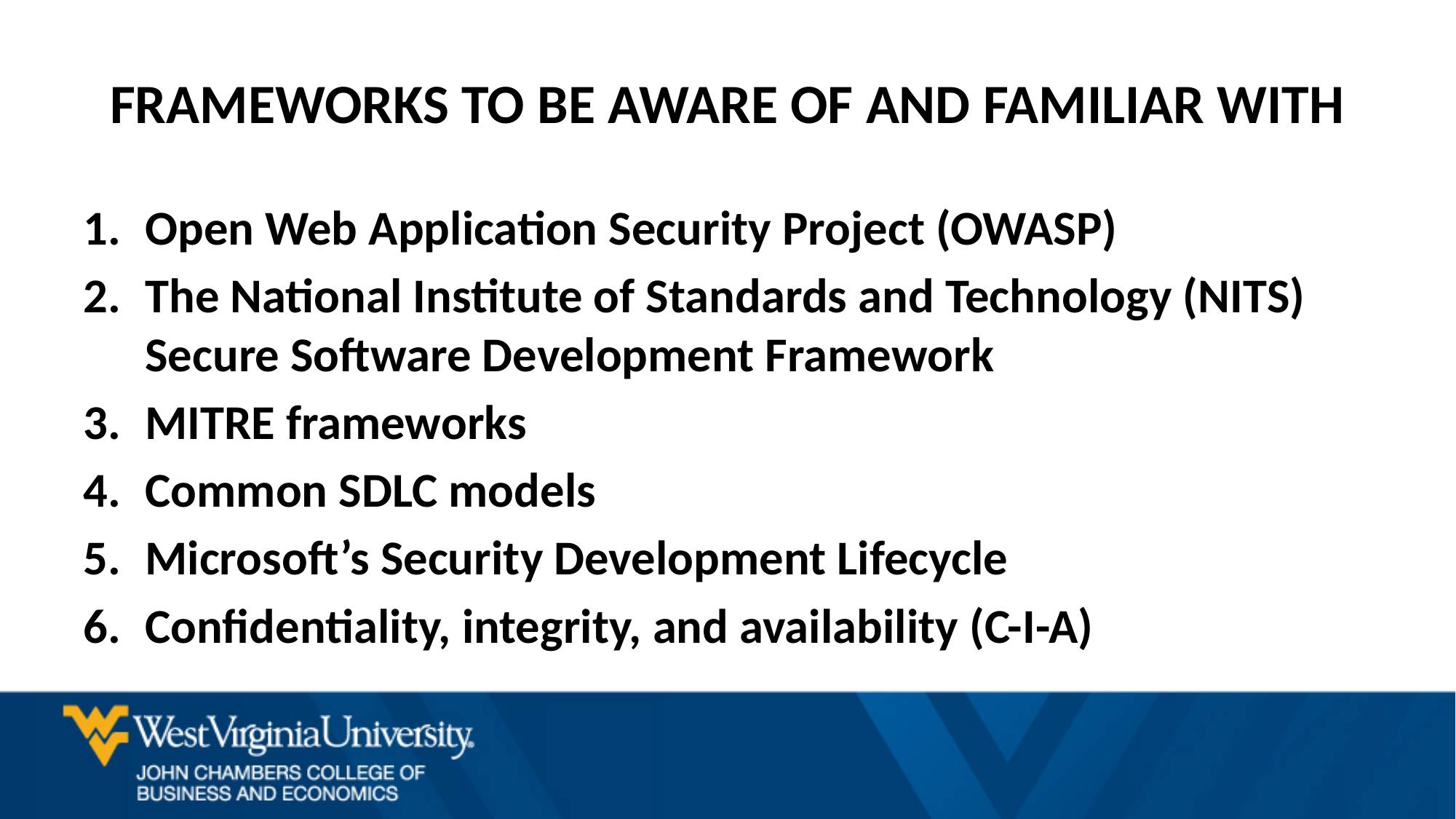

# FRAMEWORKS TO BE AWARE OF AND FAMILIAR WITH
Open Web Application Security Project (OWASP)
The National Institute of Standards and Technology (NITS) Secure Software Development Framework
MITRE frameworks
Common SDLC models
Microsoft’s Security Development Lifecycle
Confidentiality, integrity, and availability (C-I-A)